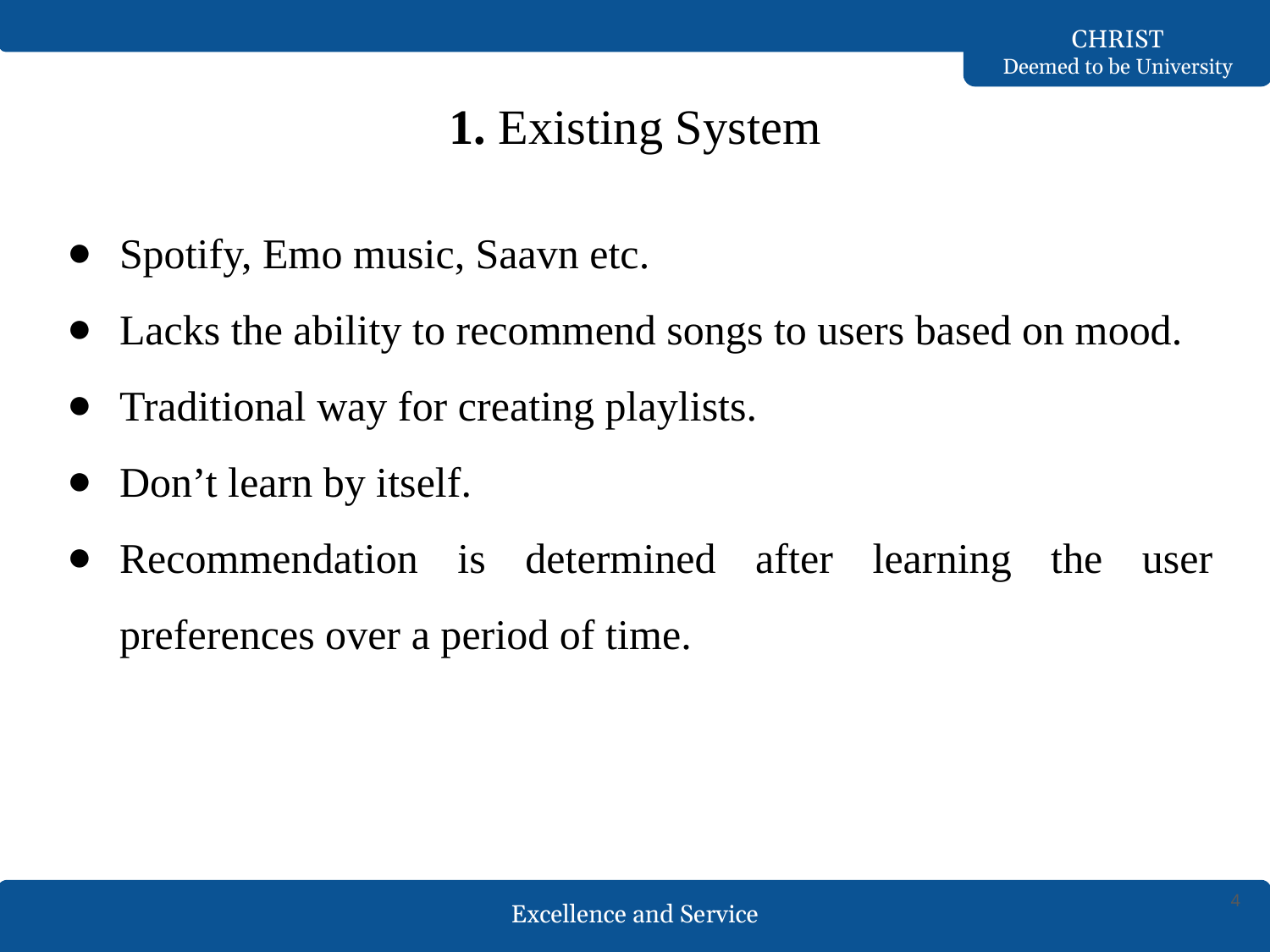

# 1. Existing System

Spotify, Emo music, Saavn etc.
Lacks the ability to recommend songs to users based on mood.
Traditional way for creating playlists.
Don’t learn by itself.
Recommendation is determined after learning the user preferences over a period of time.
4